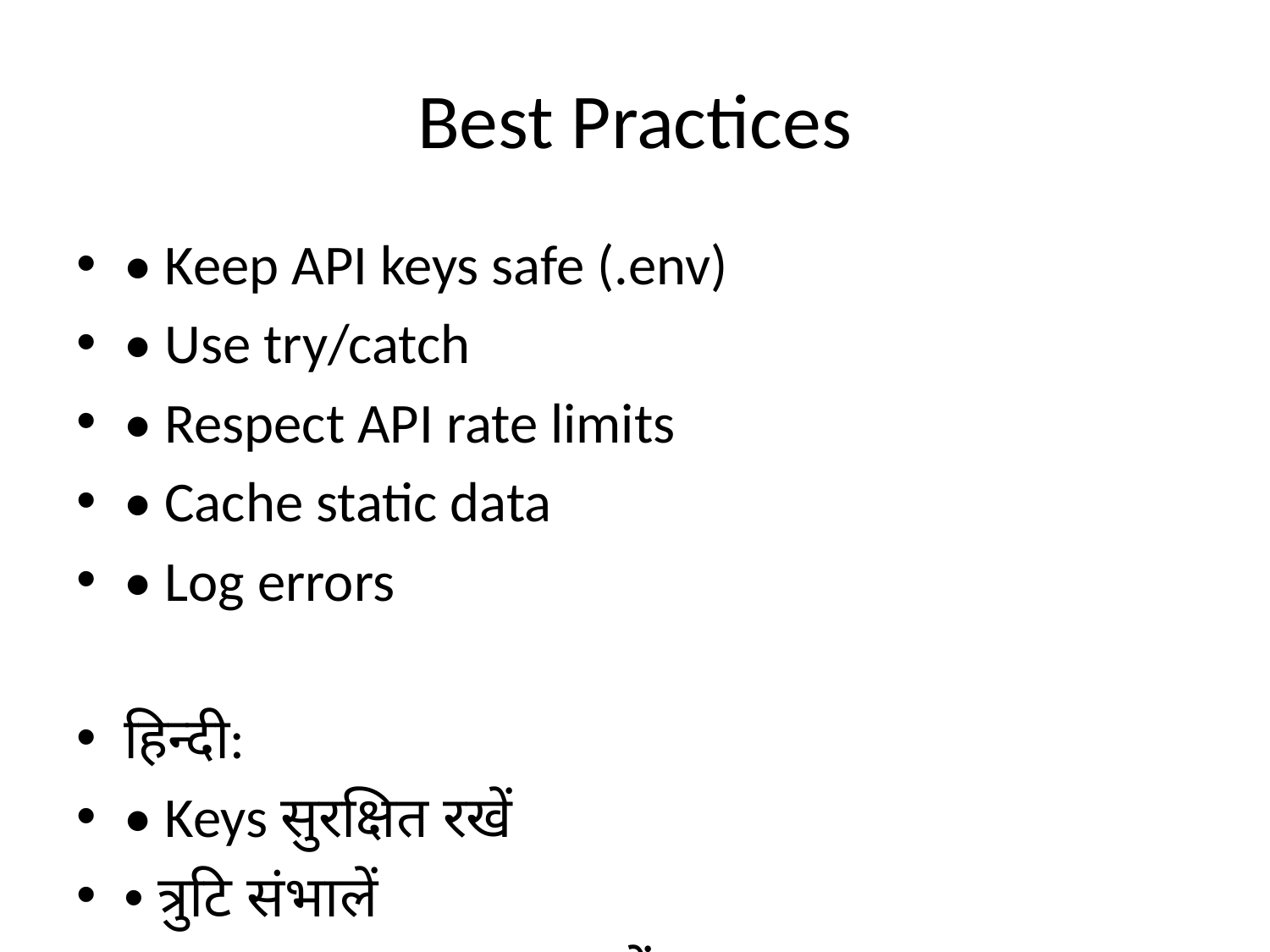

# Best Practices
• Keep API keys safe (.env)
• Use try/catch
• Respect API rate limits
• Cache static data
• Log errors

हिन्दी:
• Keys सुरक्षित रखें
• त्रुटि संभालें
• Rate limit का ध्यान रखें
• Cache उपयोग करें
• Errors लॉग करें